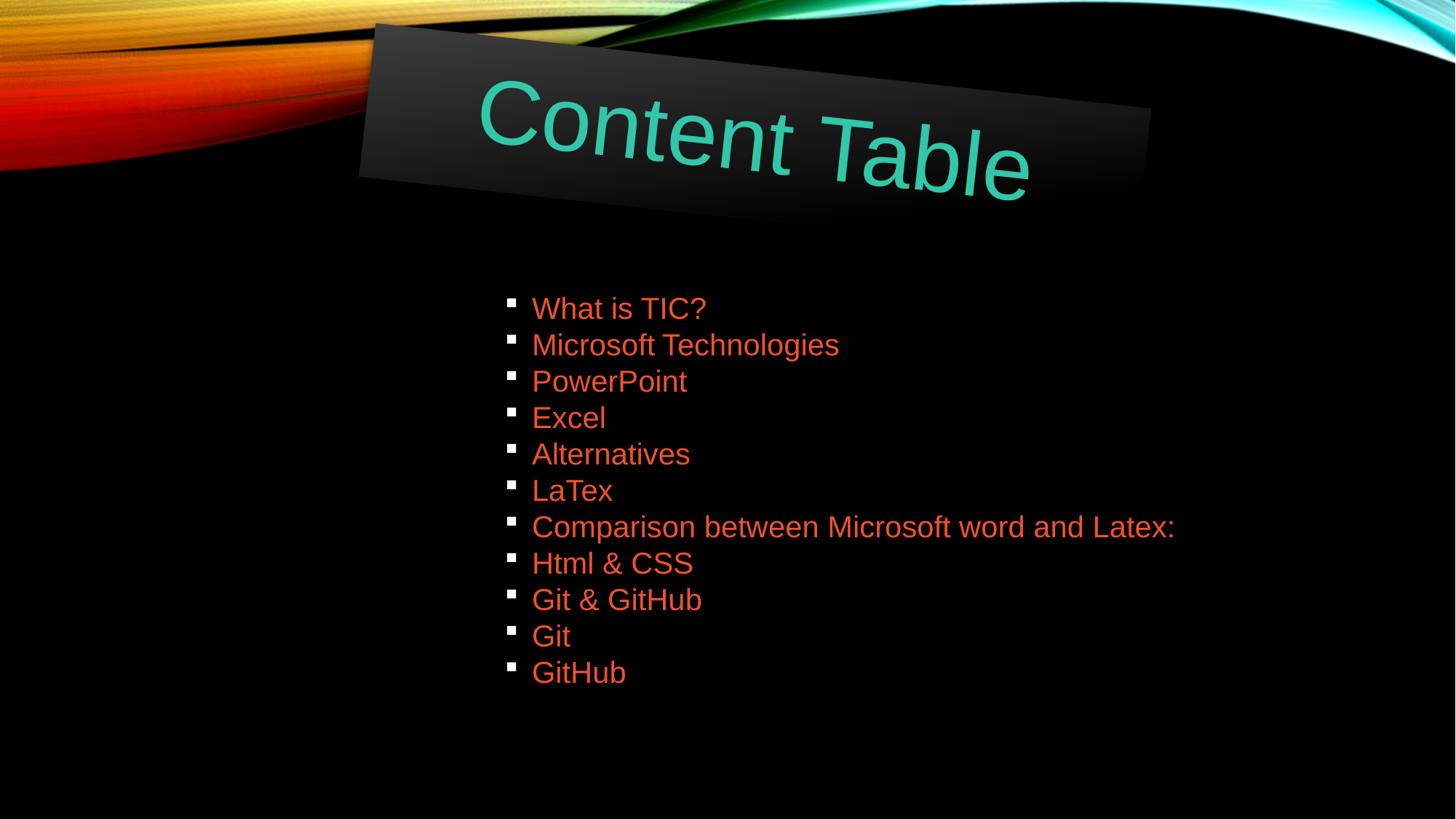

# Content Table
What is TIC?
Microsoft Technologies
PowerPoint
Excel
Alternatives
LaTex
Comparison between Microsoft word and Latex:
Html & CSS
Git & GitHub
Git
GitHub